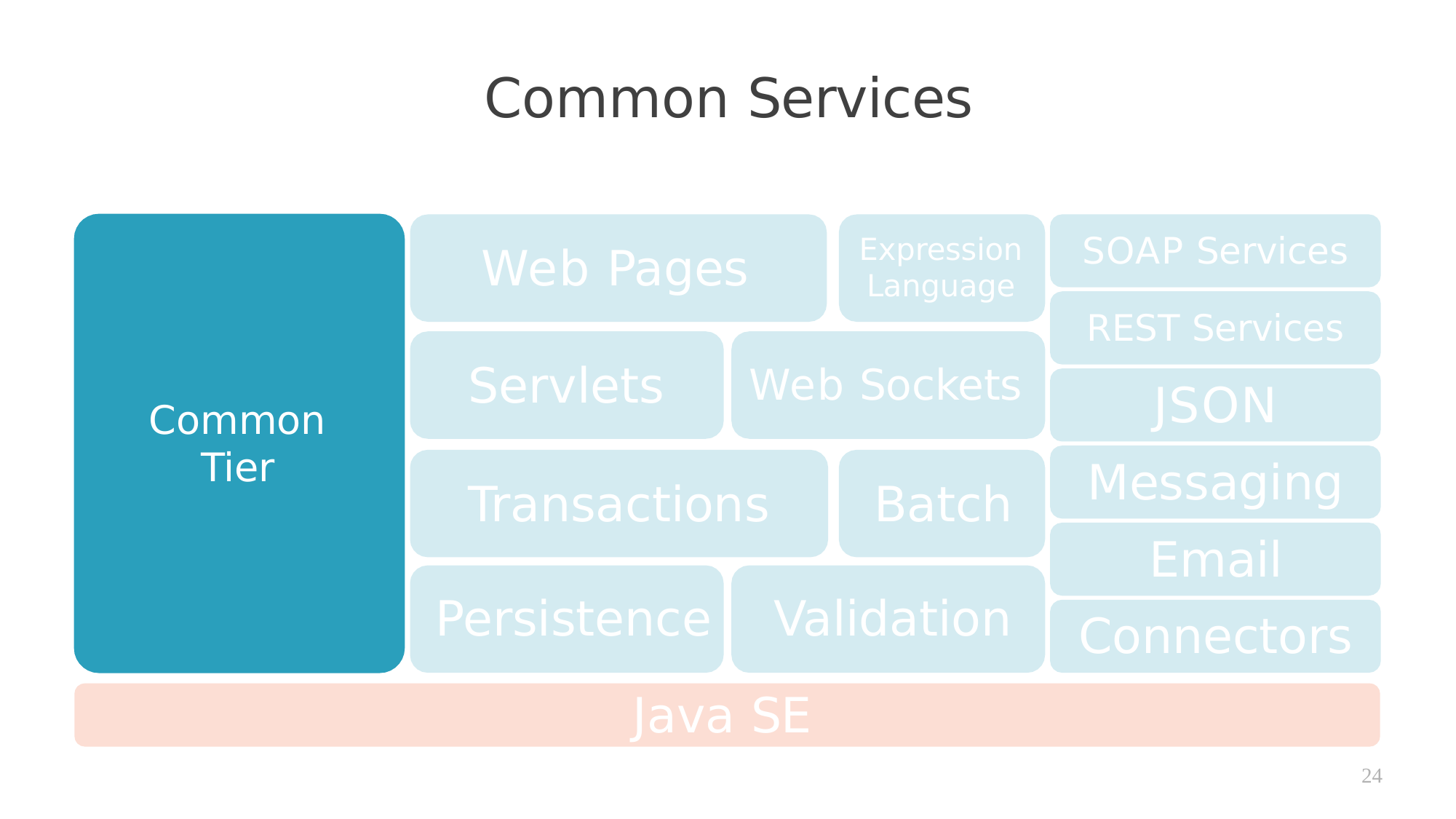

# Common Services

SOAP Services
REST Services
JSON
Messaging Email Connectors
Expression Language
Web Pages

Servlets
Web Sockets
Common Tier

Transactions	Batch

Persistence	Validation
Java SE

24